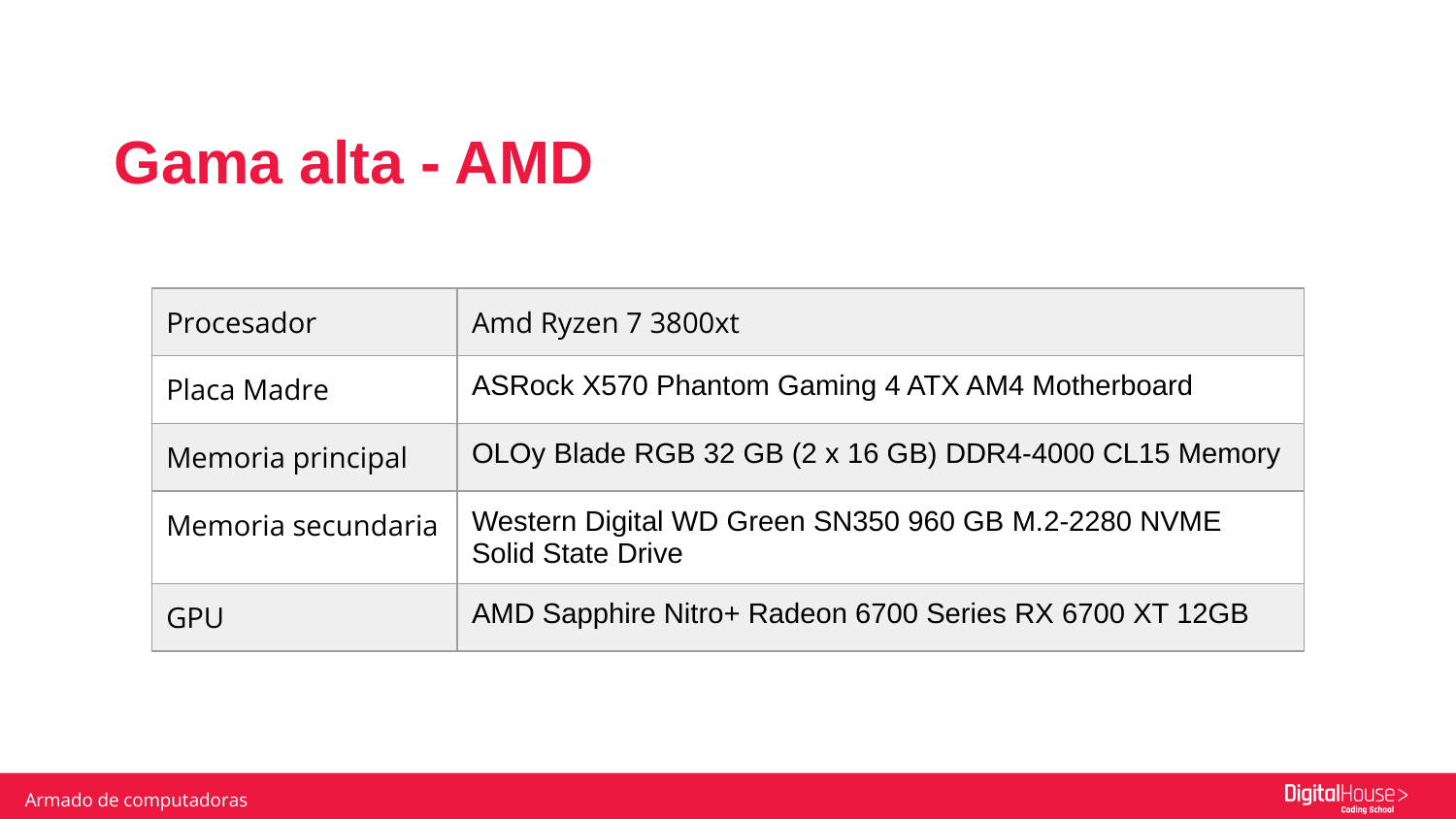

Gama alta - AMD

| Procesador | Amd Ryzen 7 3800xt |
| --- | --- |
| Placa Madre | ASRock X570 Phantom Gaming 4 ATX AM4 Motherboard |
| Memoria principal | OLOy Blade RGB 32 GB (2 x 16 GB) DDR4-4000 CL15 Memory |
| Memoria secundaria | Western Digital WD Green SN350 960 GB M.2-2280 NVME Solid State Drive |
| GPU | AMD Sapphire Nitro+ Radeon 6700 Series RX 6700 XT 12GB |